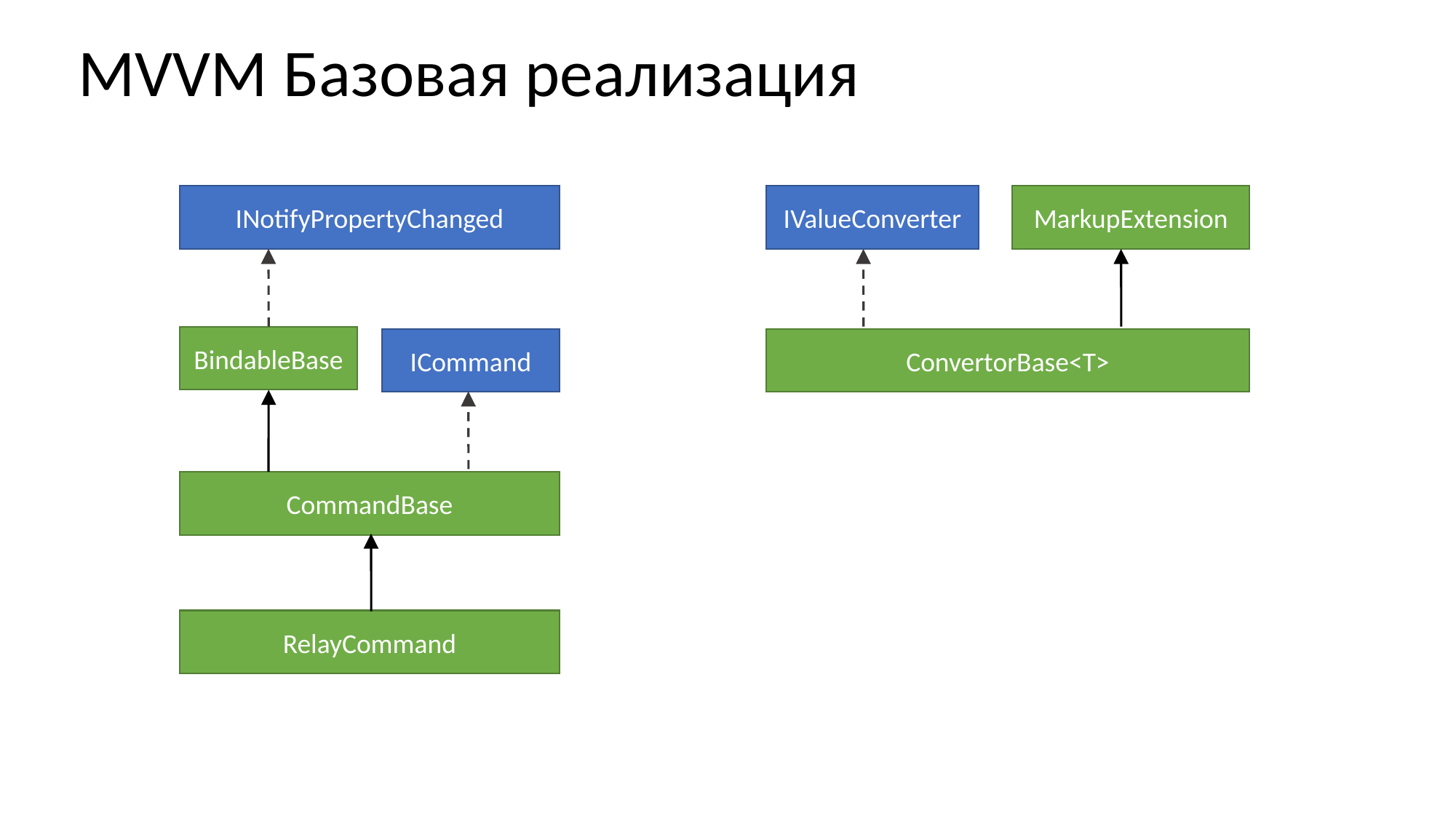

MVVM Базовая реализация
INotifyPropertyChanged
BindableBase
ICommand
CommandBase
RelayCommand
MarkupExtension
IValueConverter
ConvertorBase<T>